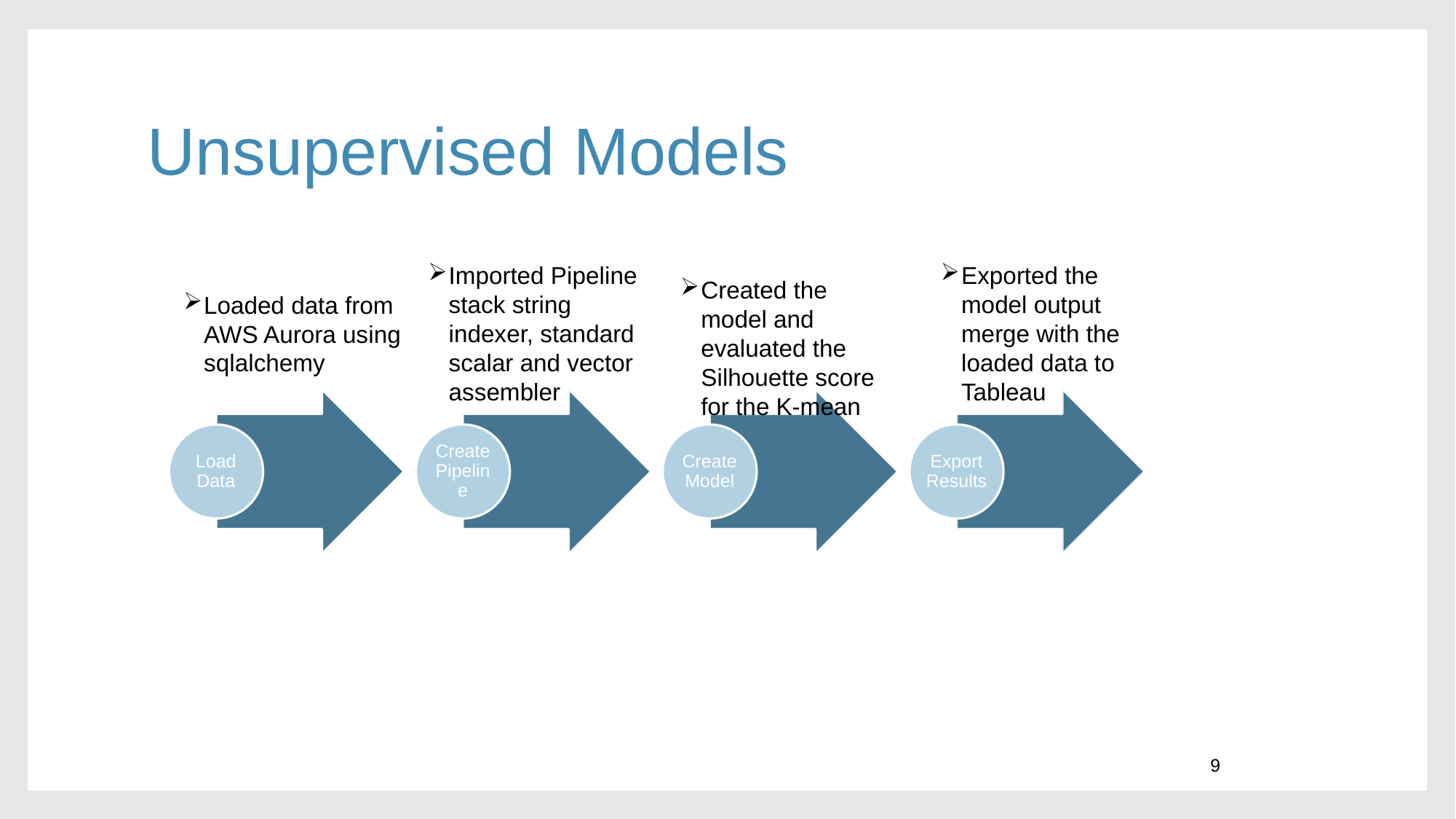

# Unsupervised Models
Load Data
Create Pipeline
Create Model
Export Results
Exported the model output merge with the loaded data to Tableau
Imported Pipeline stack string indexer, standard scalar and vector assembler
Created the model and evaluated the Silhouette score for the K-mean
Loaded data from AWS Aurora using sqlalchemy
9